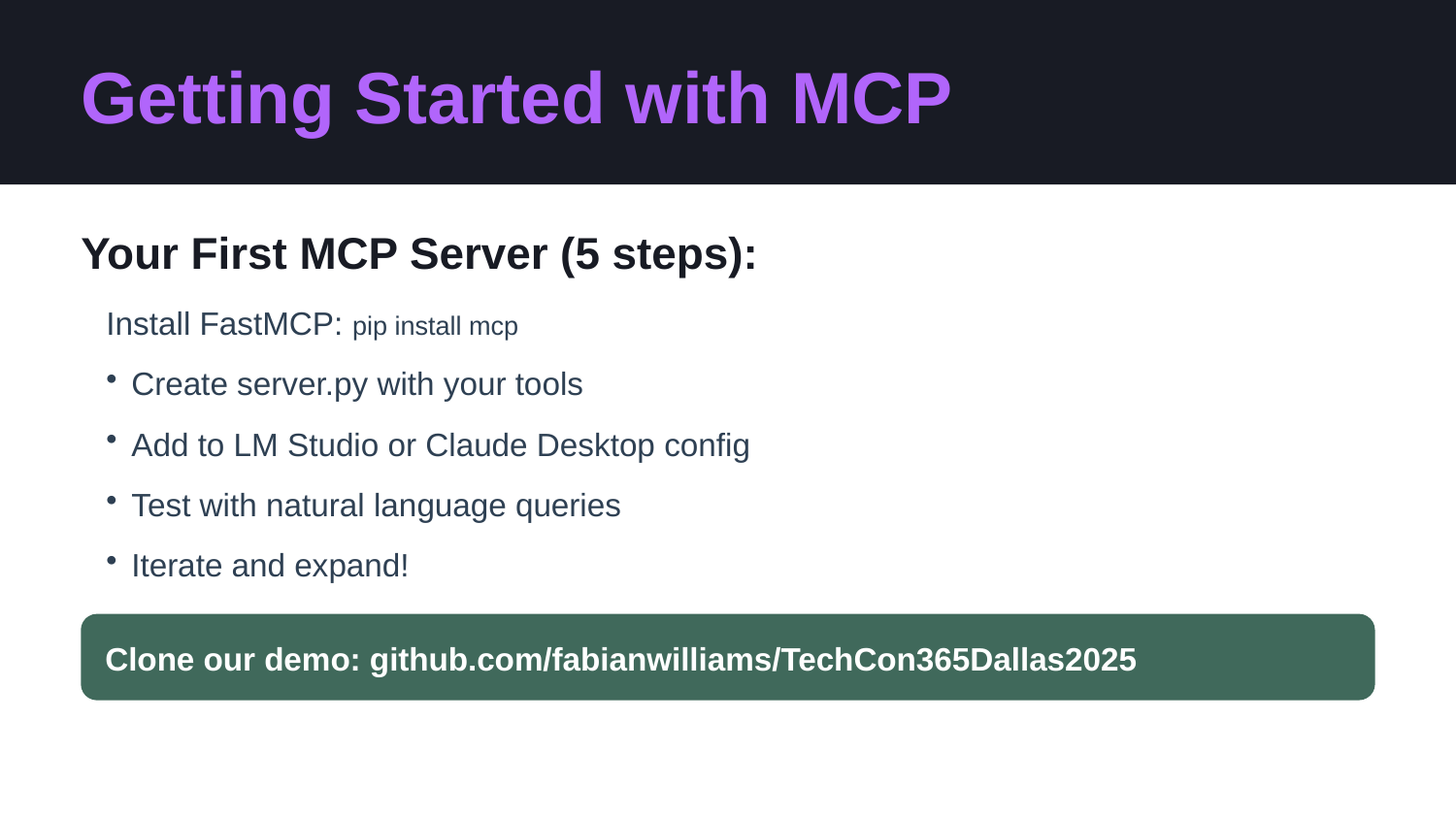

Getting Started with MCP
Your First MCP Server (5 steps):
Install FastMCP: pip install mcp
Create server.py with your tools
Add to LM Studio or Claude Desktop config
Test with natural language queries
Iterate and expand!

Clone our demo: github.com/fabianwilliams/TechCon365Dallas2025